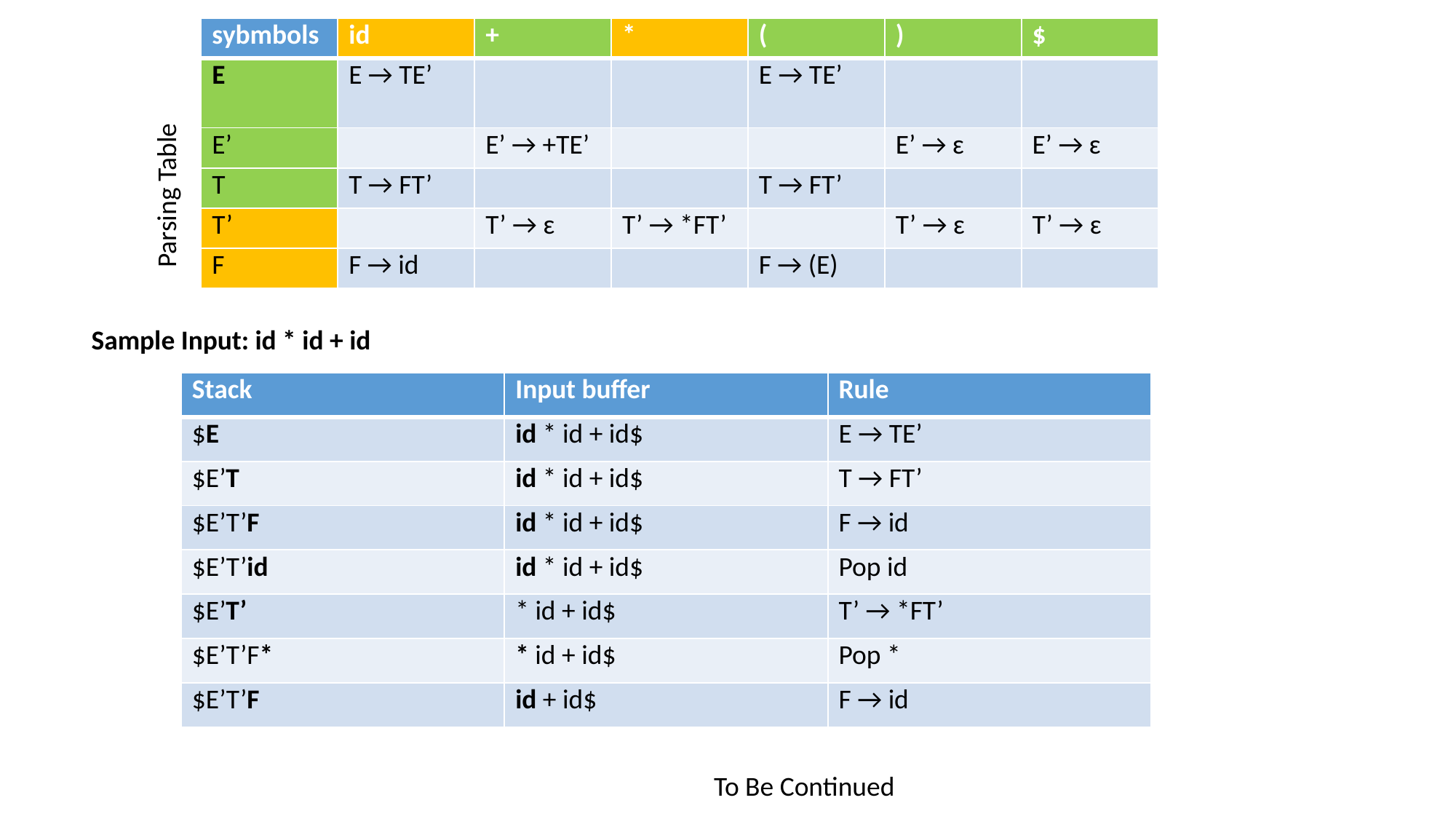

| sybmbols | id | + | \* | ( | ) | $ |
| --- | --- | --- | --- | --- | --- | --- |
| E | E → TE’ |  |  | E → TE’ |  |  |
| E’ |  | E’ → +TE’ |  |  | E’ → ɛ | E’ → ɛ |
| T | T → FT’ |  |  | T → FT’ |  |  |
| T’ |  | T’ → ɛ | T’ → \*FT’ |  | T’ → ɛ | T’ → ɛ |
| F | F → id |  |  | F → (E) |  |  |
Parsing Table
Sample Input: id * id + id
| Stack | Input buffer | Rule |
| --- | --- | --- |
| $E | id \* id + id$ | E → TE’ |
| $E’T | id \* id + id$ | T → FT’ |
| $E’T’F | id \* id + id$ | F → id |
| $E’T’id | id \* id + id$ | Pop id |
| $E’T’ | \* id + id$ | T’ → \*FT’ |
| $E’T’F\* | \* id + id$ | Pop \* |
| $E’T’F | id + id$ | F → id |
To Be Continued